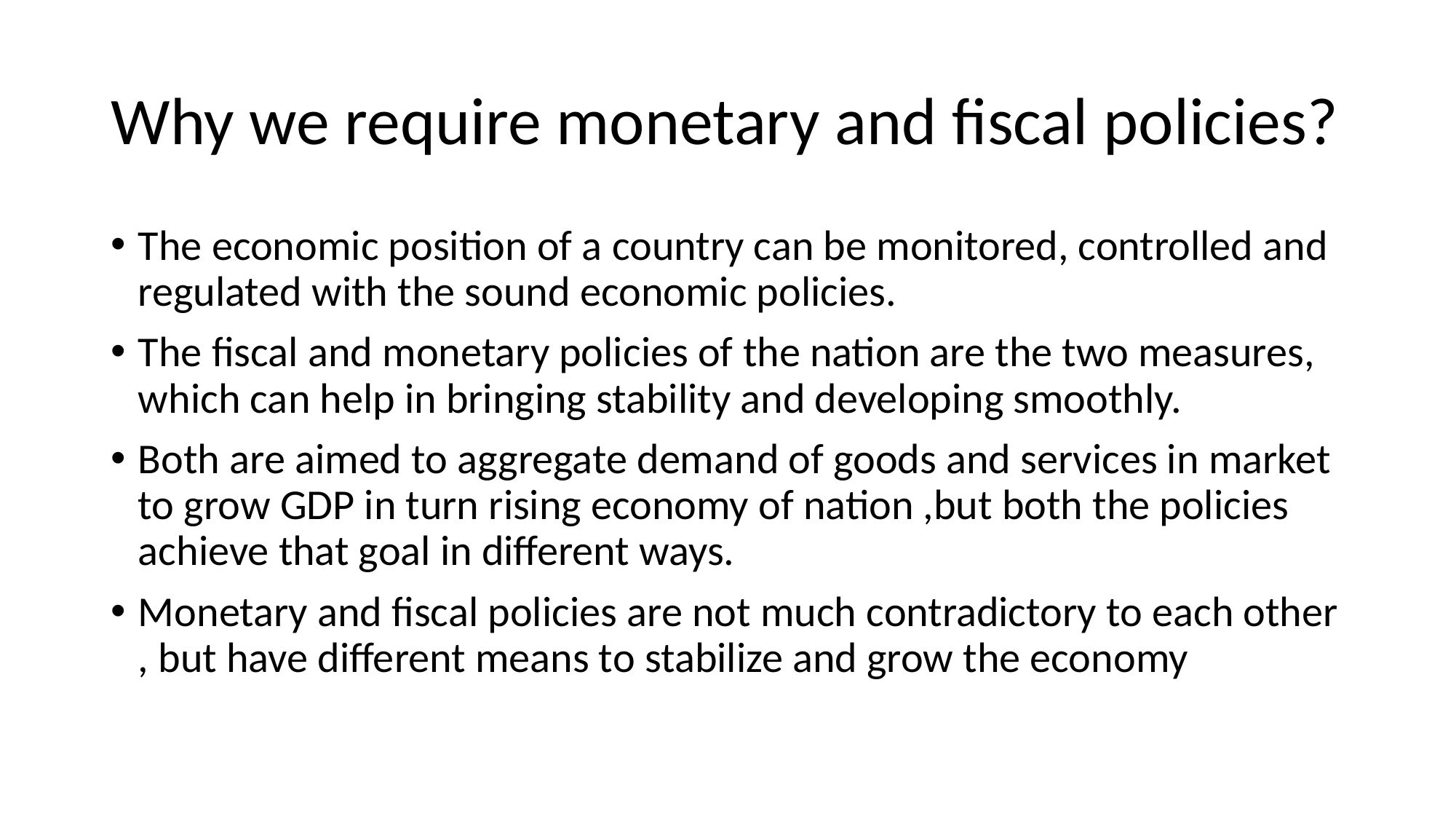

# Why we require monetary and fiscal policies?
The economic position of a country can be monitored, controlled and regulated with the sound economic policies.
The fiscal and monetary policies of the nation are the two measures, which can help in bringing stability and developing smoothly.
Both are aimed to aggregate demand of goods and services in market to grow GDP in turn rising economy of nation ,but both the policies achieve that goal in different ways.
Monetary and fiscal policies are not much contradictory to each other , but have different means to stabilize and grow the economy